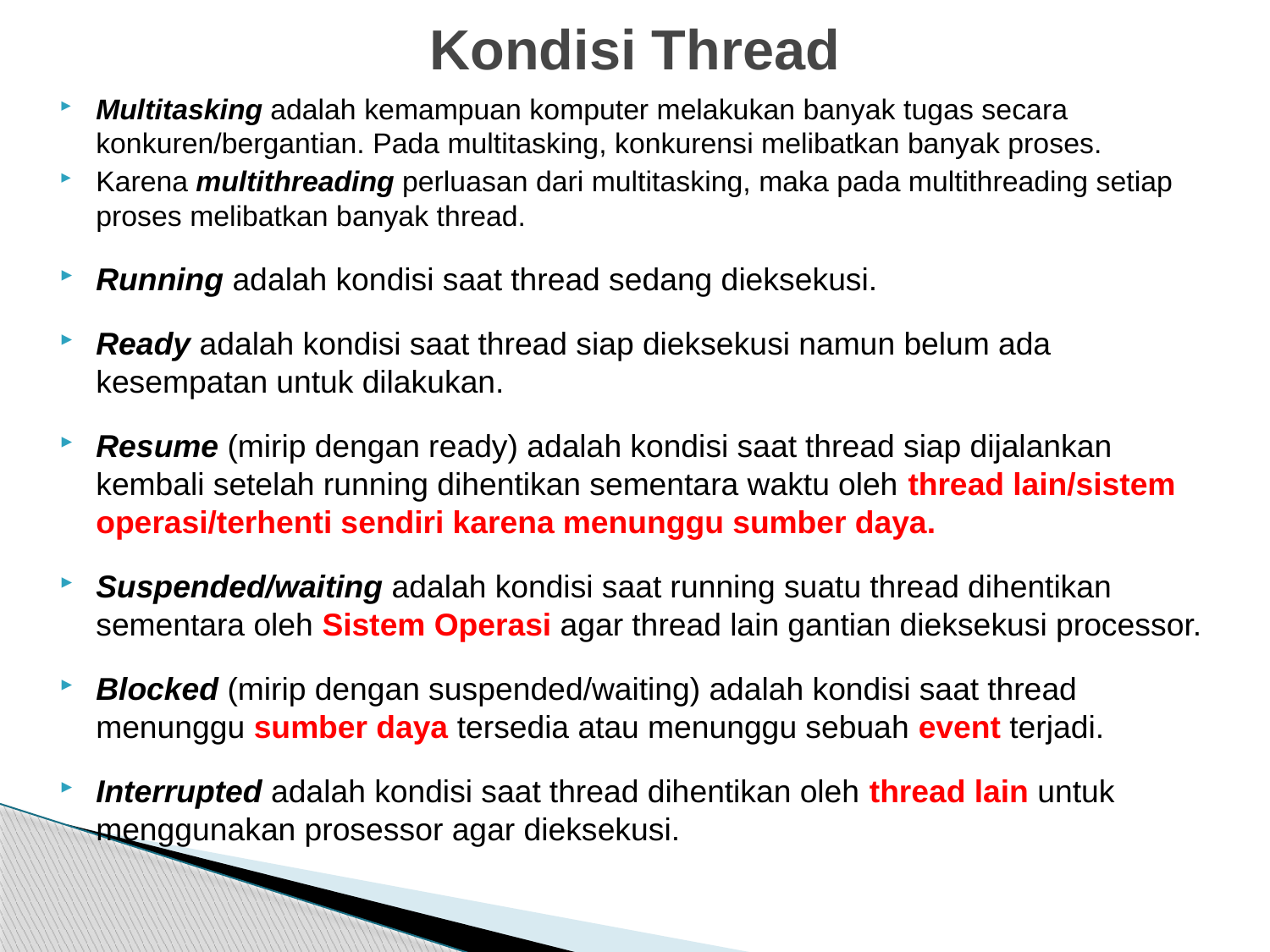

# Kondisi Thread
Multitasking adalah kemampuan komputer melakukan banyak tugas secara konkuren/bergantian. Pada multitasking, konkurensi melibatkan banyak proses.
Karena multithreading perluasan dari multitasking, maka pada multithreading setiap proses melibatkan banyak thread.

Running adalah kondisi saat thread sedang dieksekusi.

Ready adalah kondisi saat thread siap dieksekusi namun belum ada kesempatan untuk dilakukan.

Resume (mirip dengan ready) adalah kondisi saat thread siap dijalankan kembali setelah running dihentikan sementara waktu oleh thread lain/sistem operasi/terhenti sendiri karena menunggu sumber daya.

Suspended/waiting adalah kondisi saat running suatu thread dihentikan sementara oleh Sistem Operasi agar thread lain gantian dieksekusi processor.

Blocked (mirip dengan suspended/waiting) adalah kondisi saat thread menunggu sumber daya tersedia atau menunggu sebuah event terjadi.

Interrupted adalah kondisi saat thread dihentikan oleh thread lain untuk menggunakan prosessor agar dieksekusi.